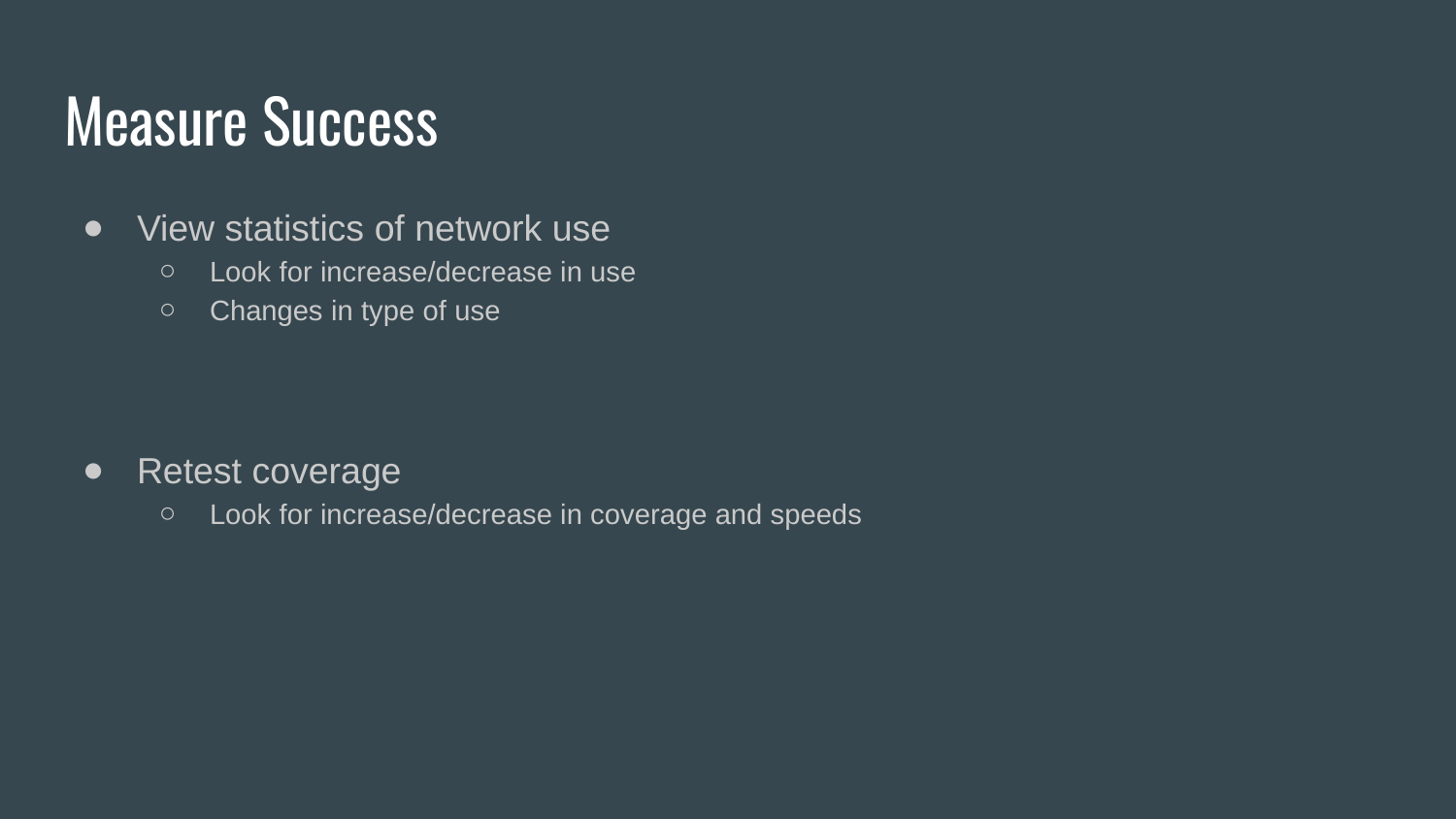

# Measure Success
View statistics of network use
Look for increase/decrease in use
Changes in type of use

Retest coverage
Look for increase/decrease in coverage and speeds